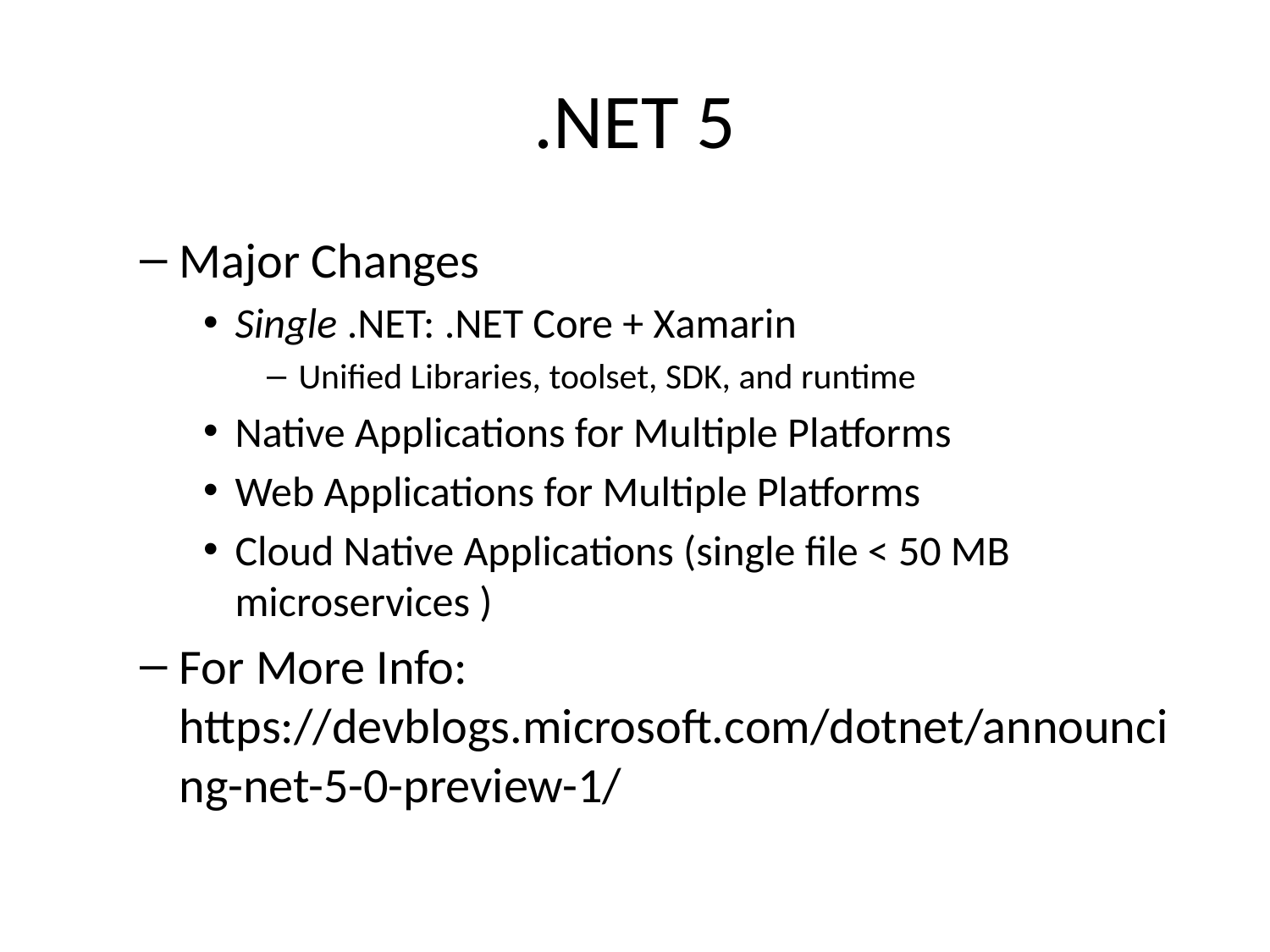

# .NET 5
Major Changes
Single .NET: .NET Core + Xamarin
Unified Libraries, toolset, SDK, and runtime
Native Applications for Multiple Platforms
Web Applications for Multiple Platforms
Cloud Native Applications (single file < 50 MB microservices )
For More Info: https://devblogs.microsoft.com/dotnet/announcing-net-5-0-preview-1/